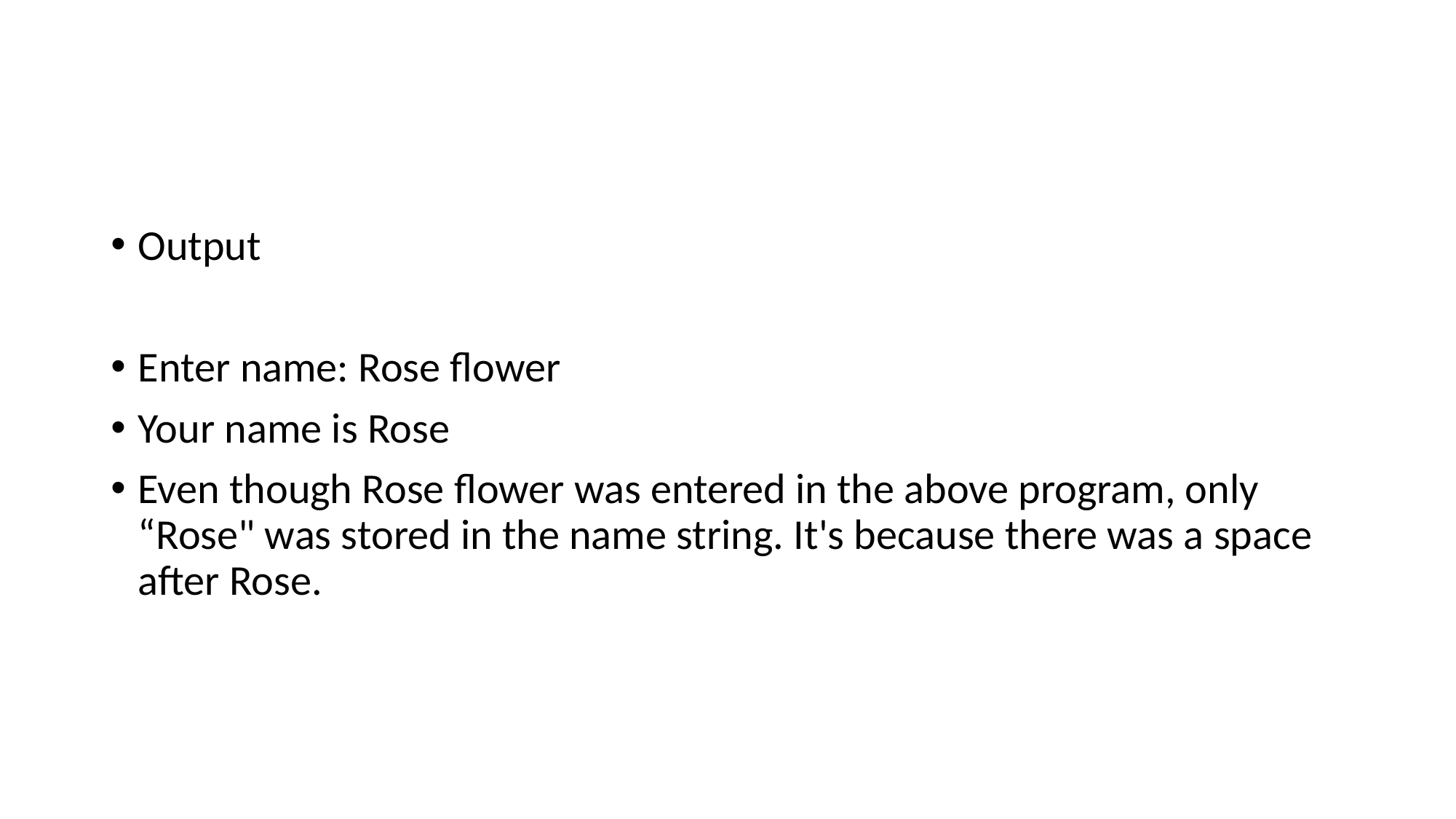

#
Output

Enter name: Rose flower
Your name is Rose
Even though Rose flower was entered in the above program, only “Rose" was stored in the name string. It's because there was a space after Rose.